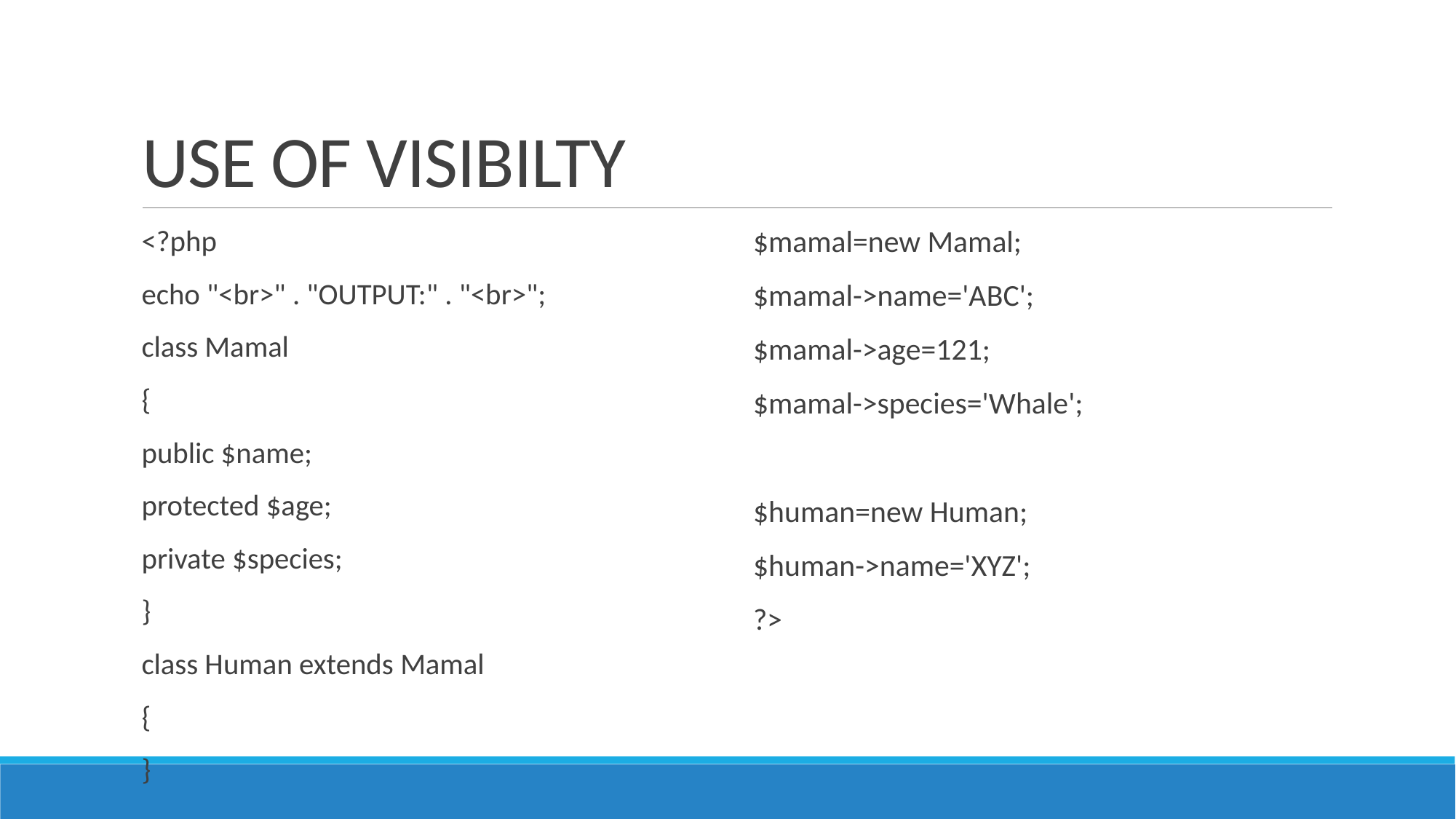

# USE OF VISIBILTY
<?php
echo "<br>" . "OUTPUT:" . "<br>";
class Mamal
{
public $name;
protected $age;
private $species;
}
class Human extends Mamal
{
}
$mamal=new Mamal;
$mamal->name='ABC';
$mamal->age=121;
$mamal->species='Whale';

$human=new Human;
$human->name='XYZ';
?>